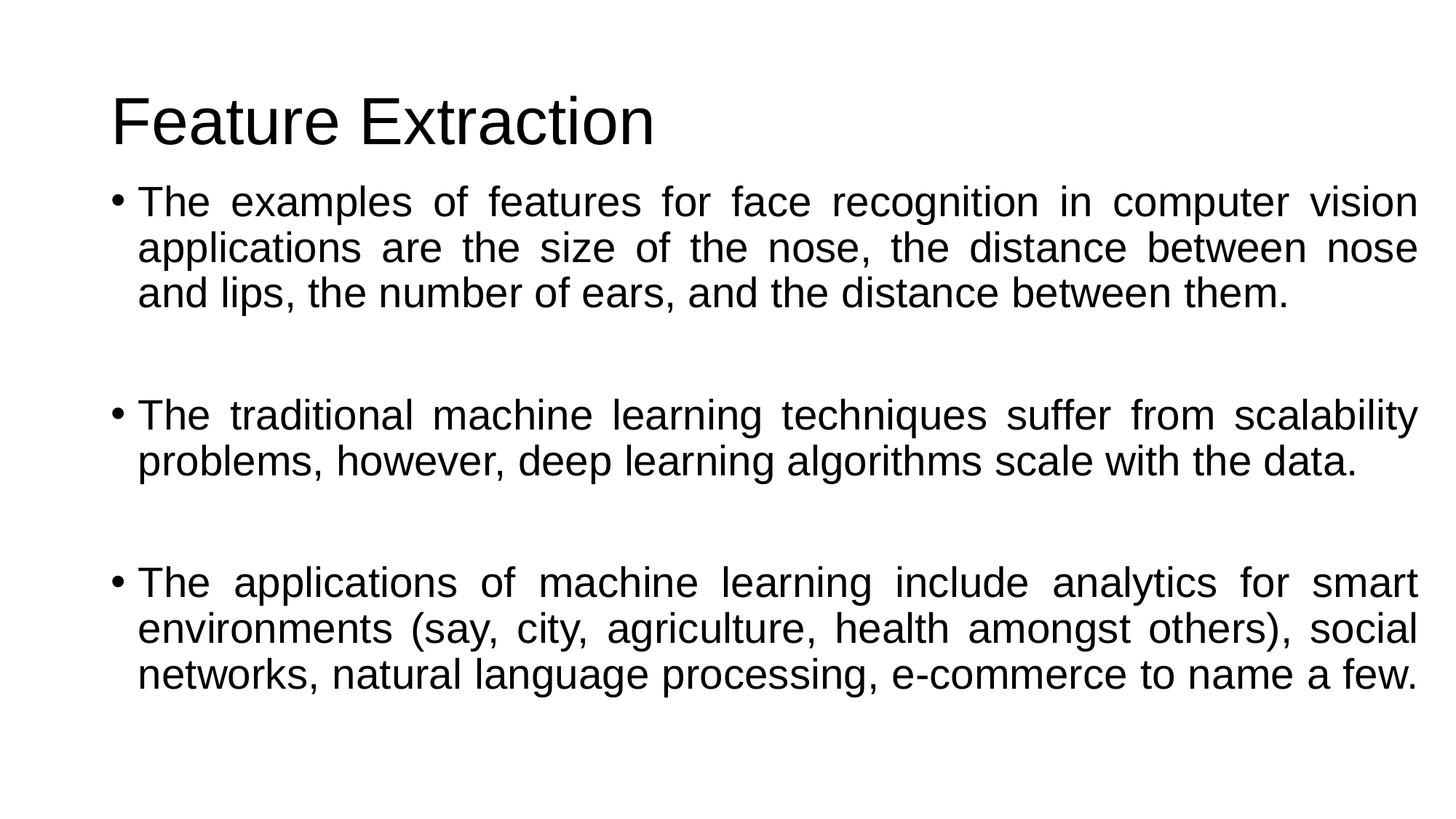

# Feature Extraction
The examples of features for face recognition in computer vision applications are the size of the nose, the distance between nose and lips, the number of ears, and the distance between them.

The traditional machine learning techniques suffer from scalability problems, however, deep learning algorithms scale with the data.

The applications of machine learning include analytics for smart environments (say, city, agriculture, health amongst others), social networks, natural language processing, e-commerce to name a few.